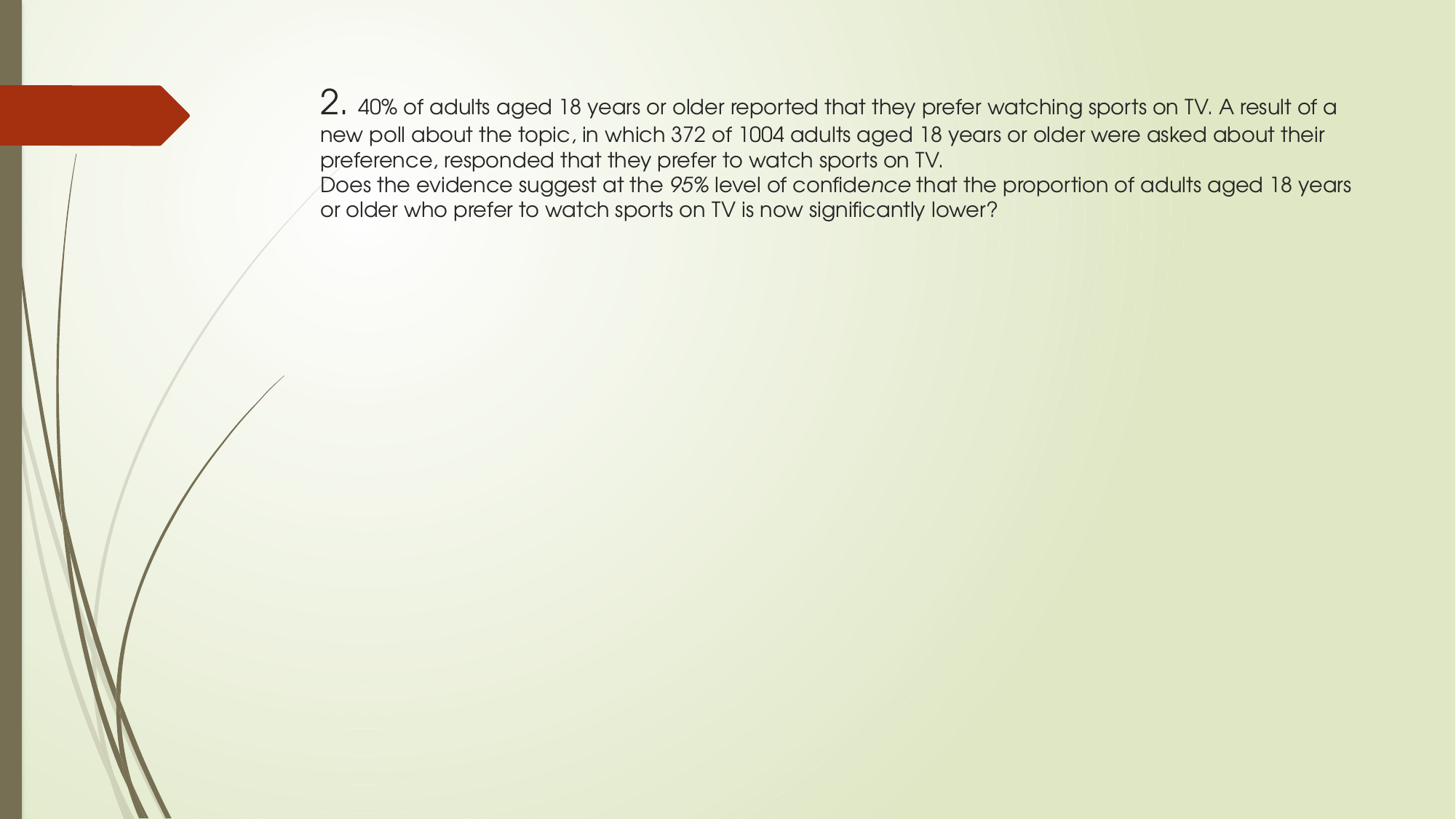

# 2. 40% of adults aged 18 years or older reported that they prefer watching sports on TV. A result of a new poll about the topic, in which 372 of 1004 adults aged 18 years or older were asked about their preference, responded that they prefer to watch sports on TV. Does the evidence suggest at the 95% level of confidence that the proportion of adults aged 18 years or older who prefer to watch sports on TV is now significantly lower?